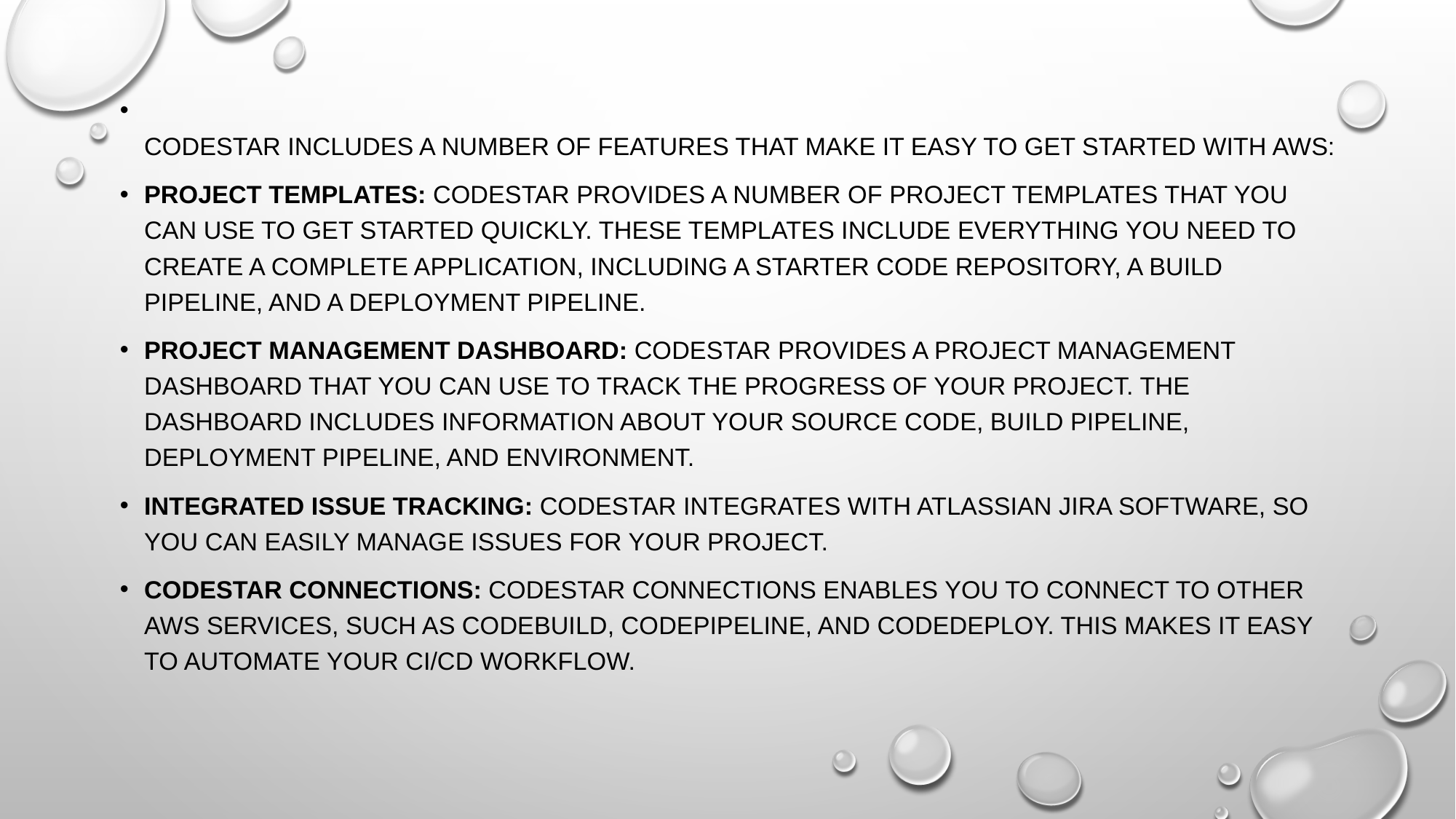

CodeStar includes a number of features that make it easy to get started with AWS:
Project templates: CodeStar provides a number of project templates that you can use to get started quickly. These templates include everything you need to create a complete application, including a starter code repository, a build pipeline, and a deployment pipeline.
Project management dashboard: CodeStar provides a project management dashboard that you can use to track the progress of your project. The dashboard includes information about your source code, build pipeline, deployment pipeline, and environment.
Integrated issue tracking: CodeStar integrates with Atlassian JIRA Software, so you can easily manage issues for your project.
CodeStar Connections: CodeStar Connections enables you to connect to other AWS services, such as CodeBuild, CodePipeline, and CodeDeploy. This makes it easy to automate your CI/CD workflow.